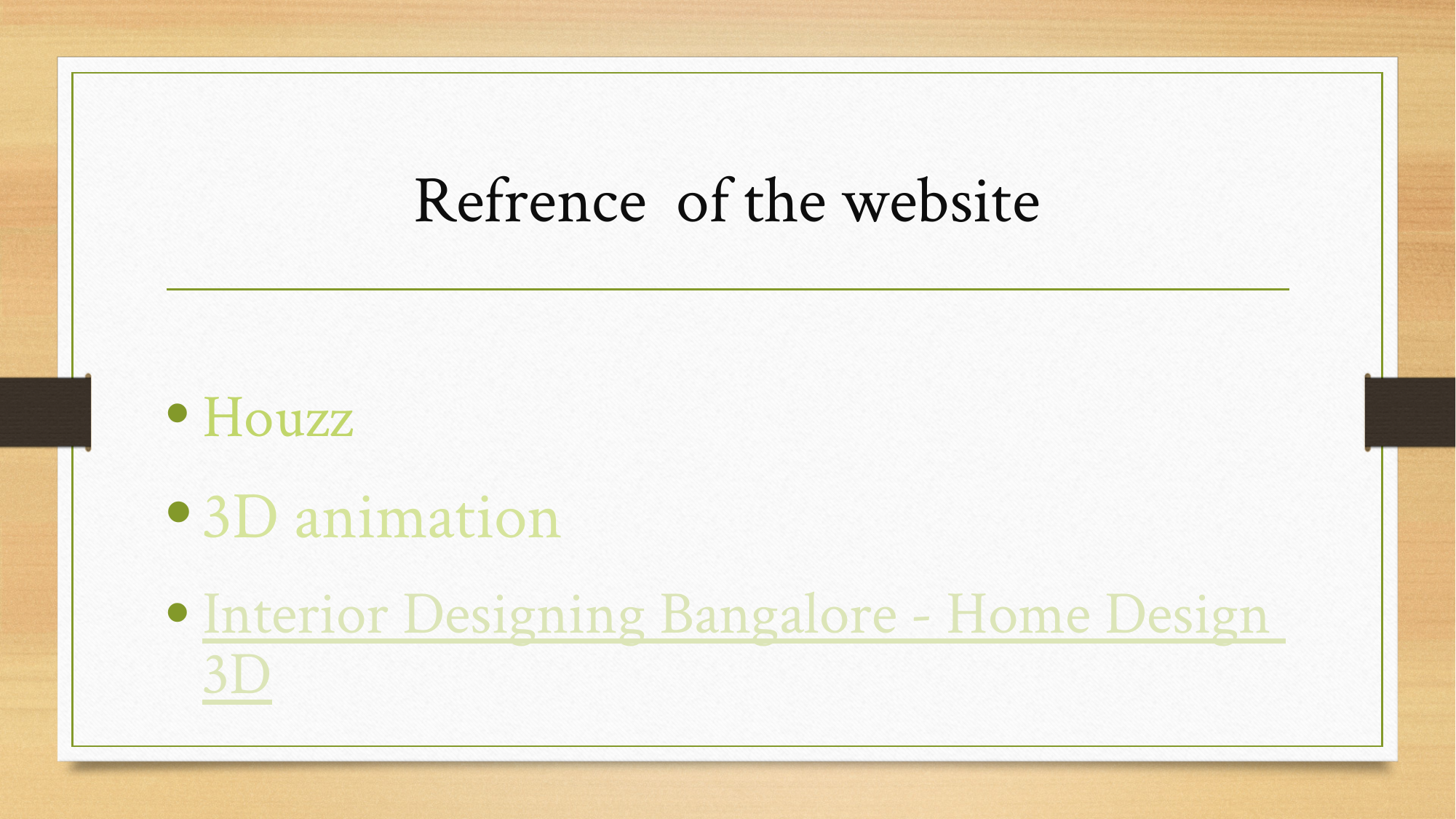

# Refrence  of the website

Houzz
3D animation
Interior Designing Bangalore - Home Design 3D